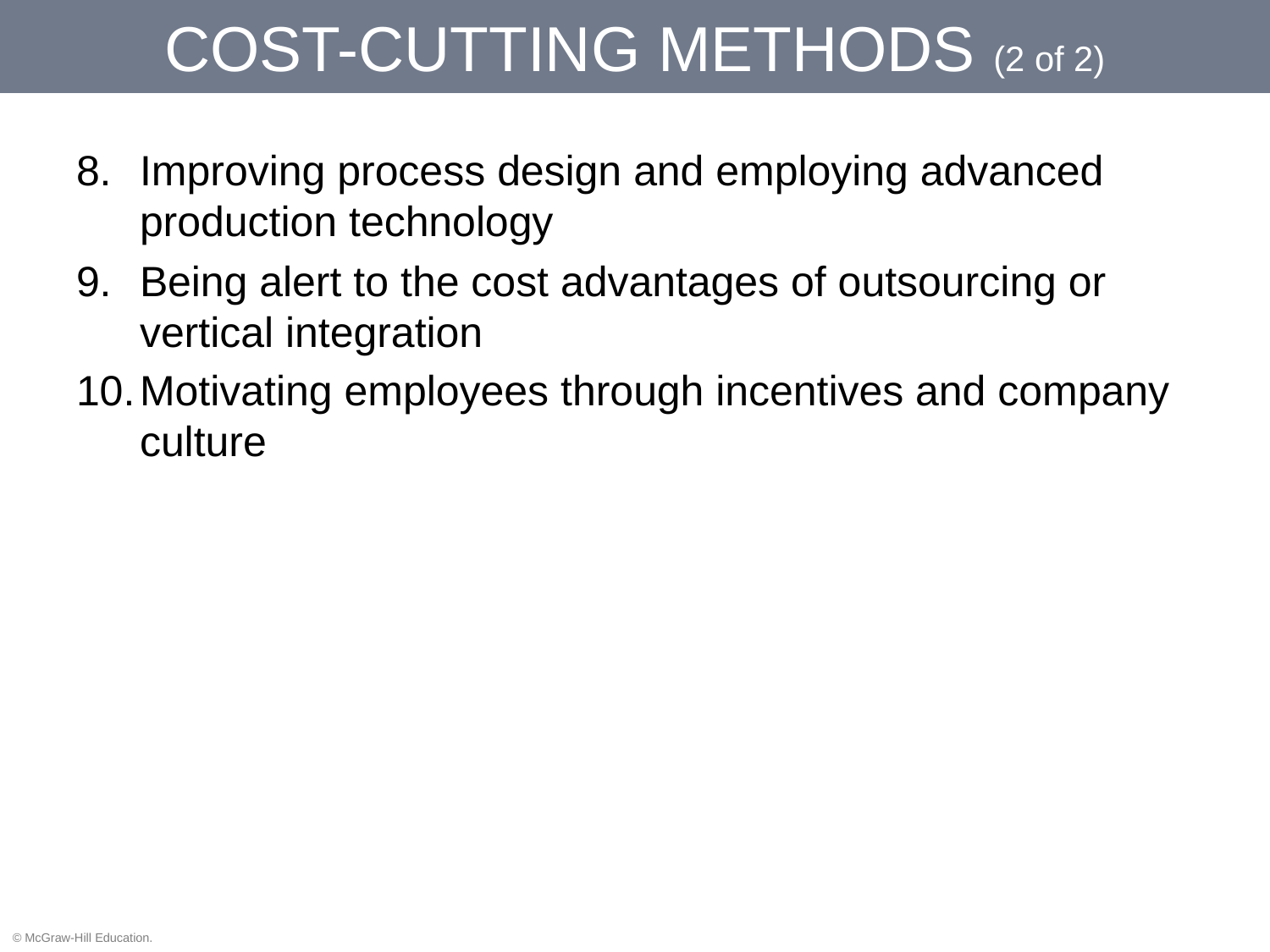

# COST-CUTTING METHODS (2 of 2)
Improving process design and employing advanced production technology
Being alert to the cost advantages of outsourcing or vertical integration
Motivating employees through incentives and company culture